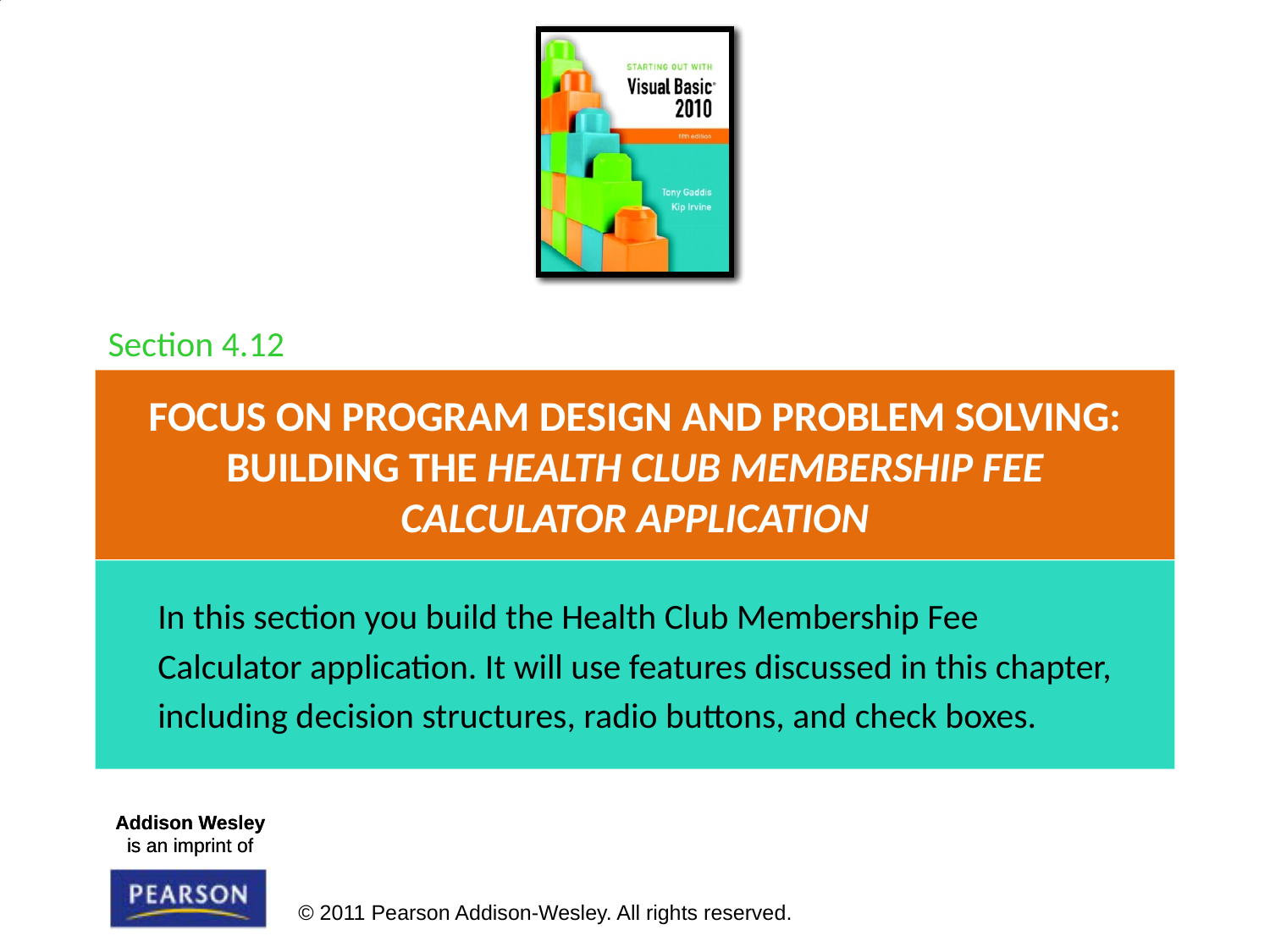

Section 4.12
# Focus on Program Design and Problem Solving: Building the Health Club Membership Fee Calculator Application
In this section you build the Health Club Membership Fee
Calculator application. It will use features discussed in this chapter,
including decision structures, radio buttons, and check boxes.